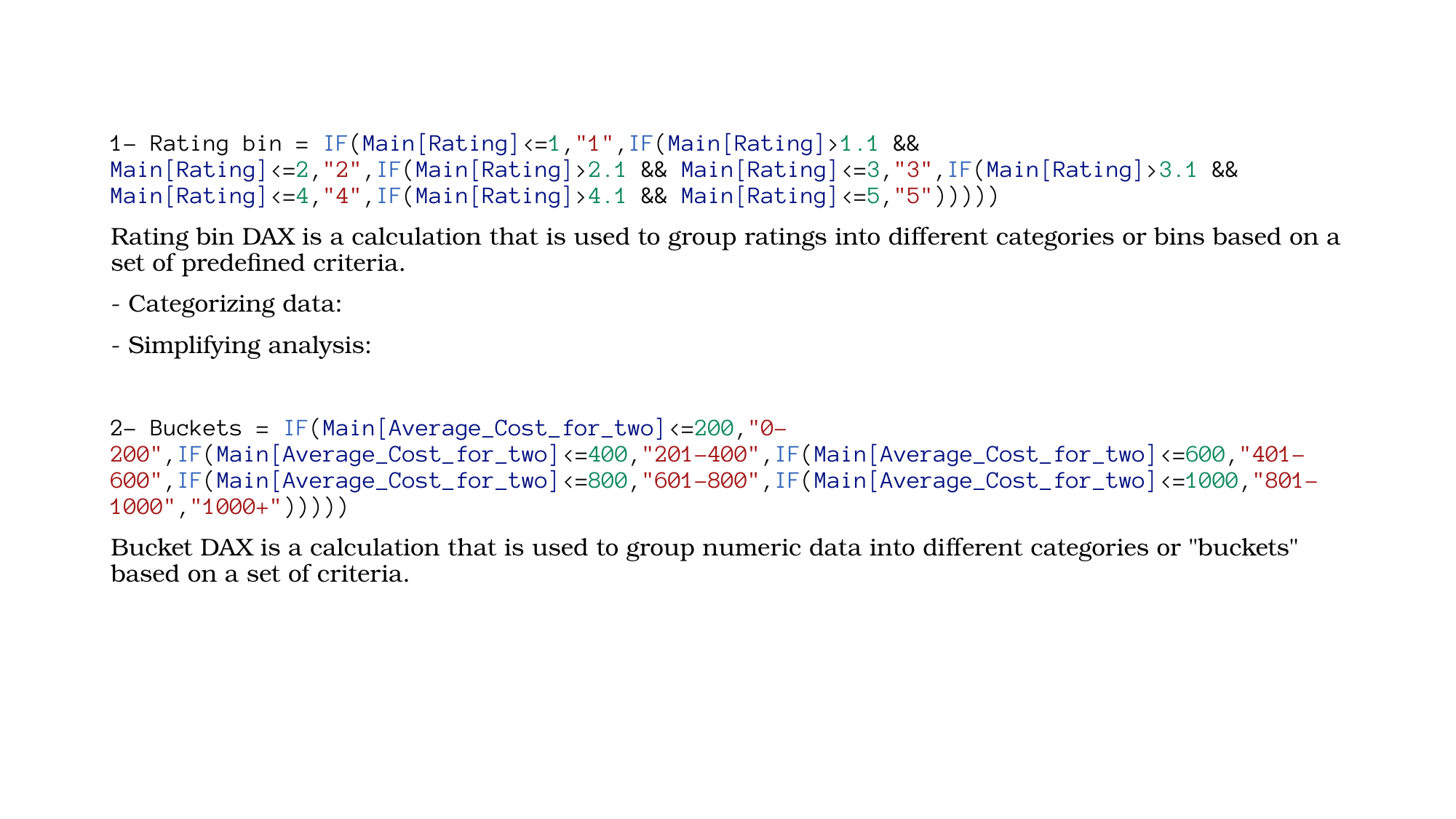

1- Rating bin = IF(Main[Rating]<=1,"1",IF(Main[Rating]>1.1 && Main[Rating]<=2,"2",IF(Main[Rating]>2.1 && Main[Rating]<=3,"3",IF(Main[Rating]>3.1 && Main[Rating]<=4,"4",IF(Main[Rating]>4.1 && Main[Rating]<=5,"5")))))
Rating bin DAX is a calculation that is used to group ratings into different categories or bins based on a set of predefined criteria.
- Categorizing data:
- Simplifying analysis:

2- Buckets = IF(Main[Average_Cost_for_two]<=200,"0-200",IF(Main[Average_Cost_for_two]<=400,"201-400",IF(Main[Average_Cost_for_two]<=600,"401-600",IF(Main[Average_Cost_for_two]<=800,"601-800",IF(Main[Average_Cost_for_two]<=1000,"801-1000","1000+")))))
Bucket DAX is a calculation that is used to group numeric data into different categories or "buckets" based on a set of criteria.